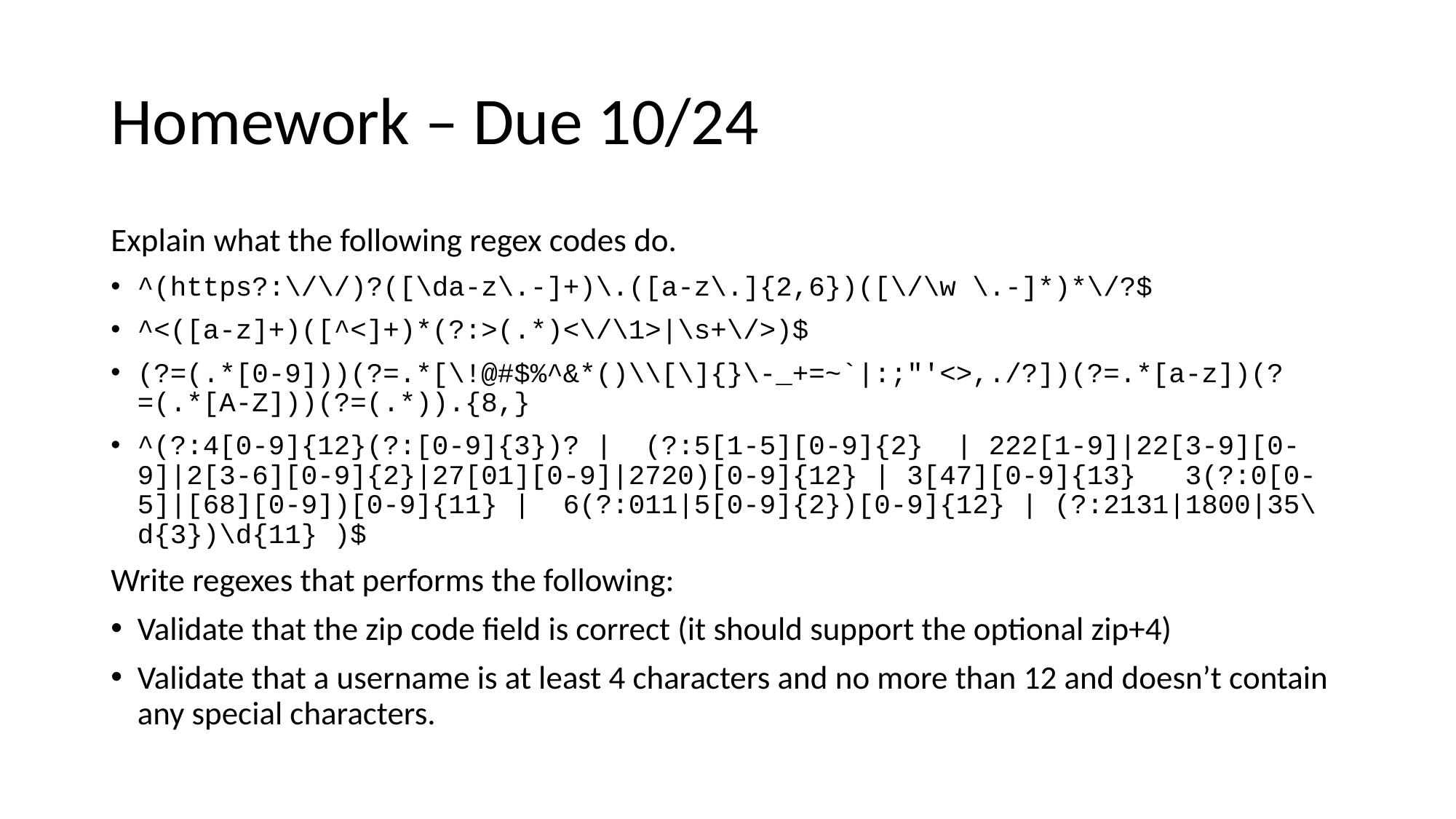

# Homework – Due 10/24
Explain what the following regex codes do.
^(https?:\/\/)?([\da-z\.-]+)\.([a-z\.]{2,6})([\/\w \.-]*)*\/?$
^<([a-z]+)([^<]+)*(?:>(.*)<\/\1>|\s+\/>)$
(?=(.*[0-9]))(?=.*[\!@#$%^&*()\\[\]{}\-_+=~`|:;"'<>,./?])(?=.*[a-z])(?=(.*[A-Z]))(?=(.*)).{8,}
^(?:4[0-9]{12}(?:[0-9]{3})? |  (?:5[1-5][0-9]{2}  | 222[1-9]|22[3-9][0-9]|2[3-6][0-9]{2}|27[01][0-9]|2720)[0-9]{12} | 3[47][0-9]{13}   3(?:0[0-5]|[68][0-9])[0-9]{11} |  6(?:011|5[0-9]{2})[0-9]{12} | (?:2131|1800|35\d{3})\d{11} )$
Write regexes that performs the following:
Validate that the zip code field is correct (it should support the optional zip+4)
Validate that a username is at least 4 characters and no more than 12 and doesn’t contain any special characters.